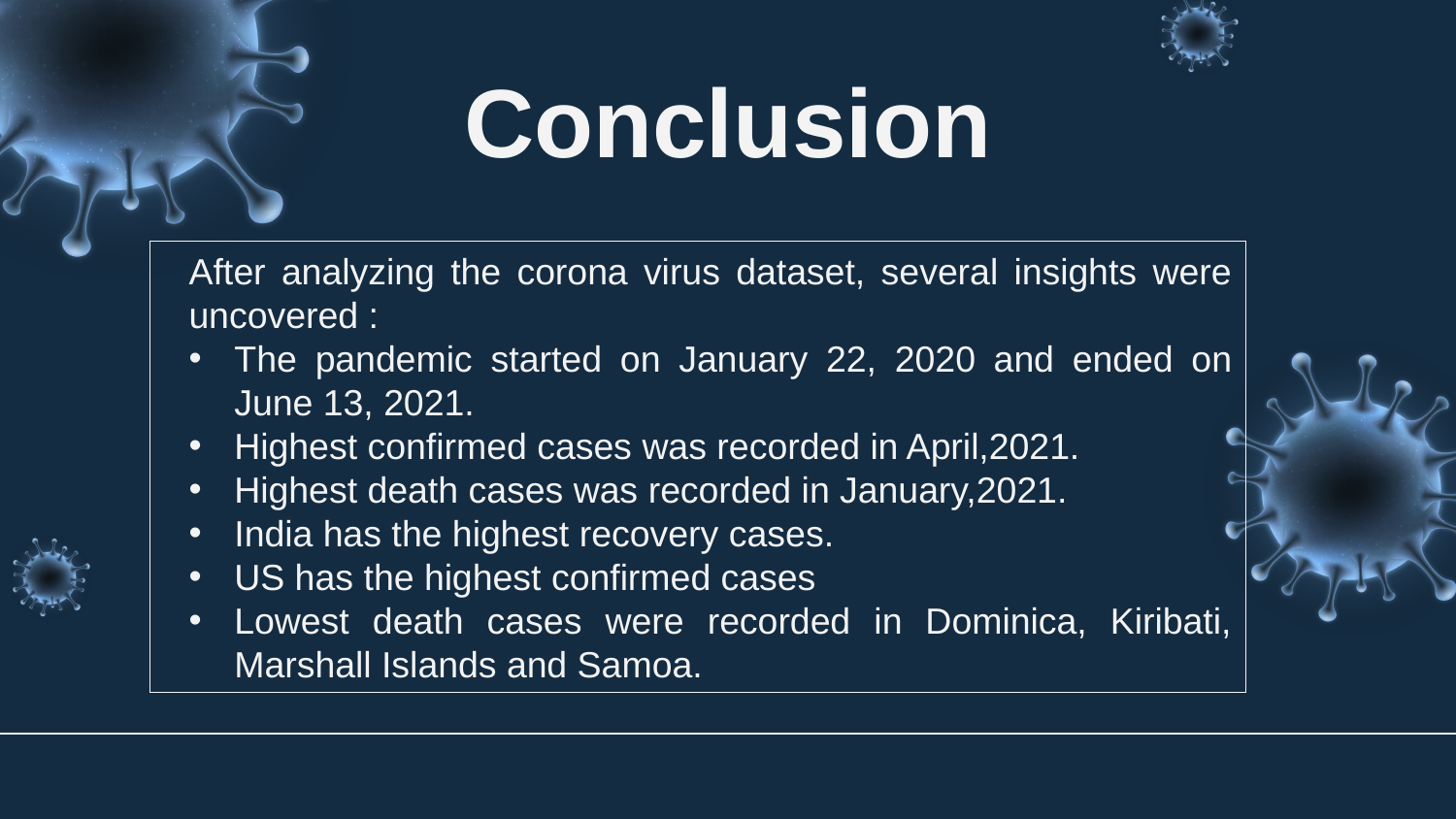

# Conclusion
After analyzing the corona virus dataset, several insights were uncovered :
The pandemic started on January 22, 2020 and ended on June 13, 2021.
Highest confirmed cases was recorded in April,2021.
Highest death cases was recorded in January,2021.
India has the highest recovery cases.
US has the highest confirmed cases
Lowest death cases were recorded in Dominica, Kiribati, Marshall Islands and Samoa.